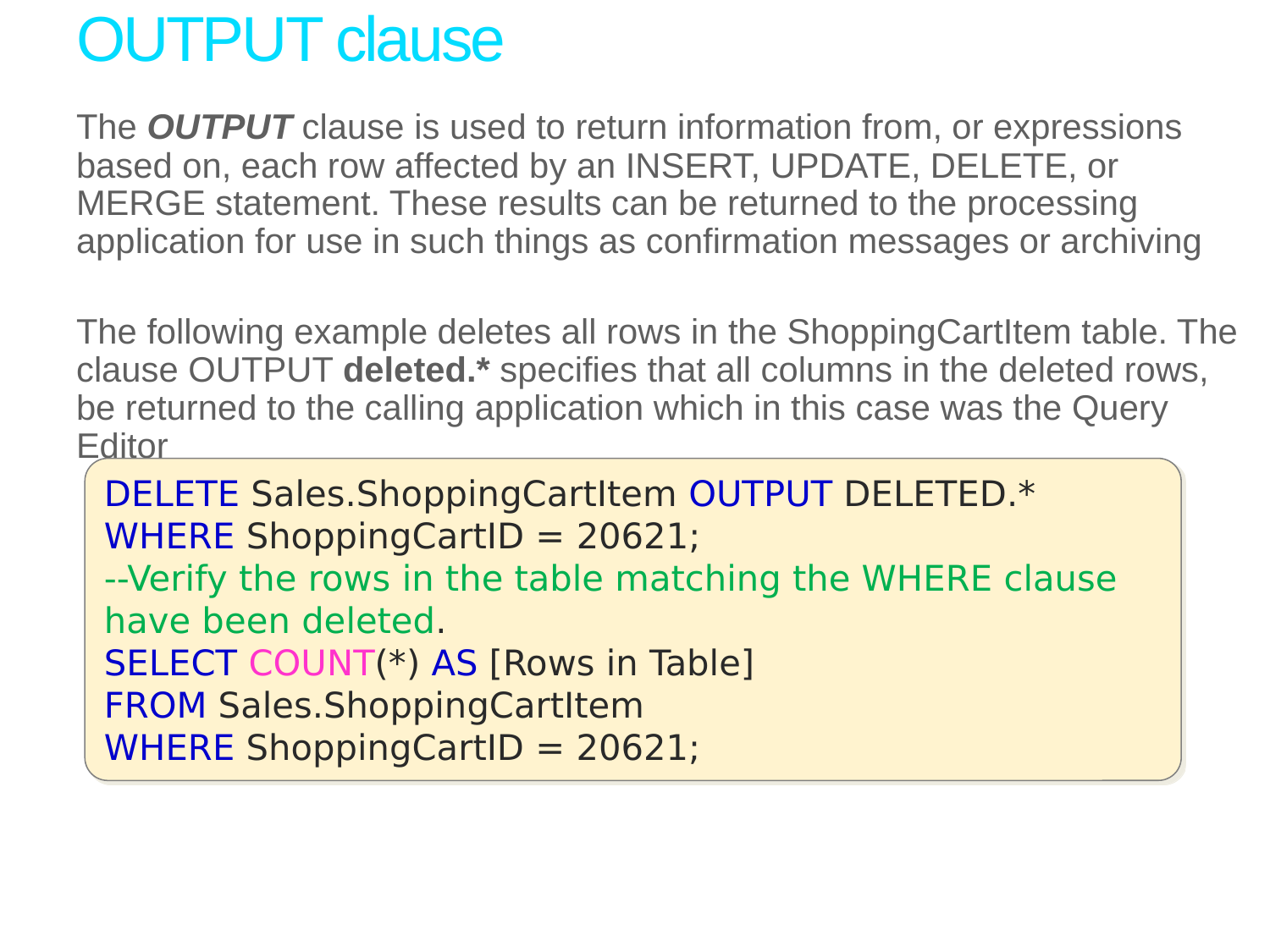

# OUTPUT clause
The OUTPUT clause is used to return information from, or expressions based on, each row affected by an INSERT, UPDATE, DELETE, or MERGE statement. These results can be returned to the processing application for use in such things as confirmation messages or archiving

The following example deletes all rows in the ShoppingCartItem table. The clause OUTPUT deleted.* specifies that all columns in the deleted rows, be returned to the calling application which in this case was the Query Editor

DELETE Sales.ShoppingCartItem OUTPUT DELETED.* WHERE ShoppingCartID = 20621;
--Verify the rows in the table matching the WHERE clause have been deleted.
SELECT COUNT(*) AS [Rows in Table]
FROM Sales.ShoppingCartItem
WHERE ShoppingCartID = 20621;